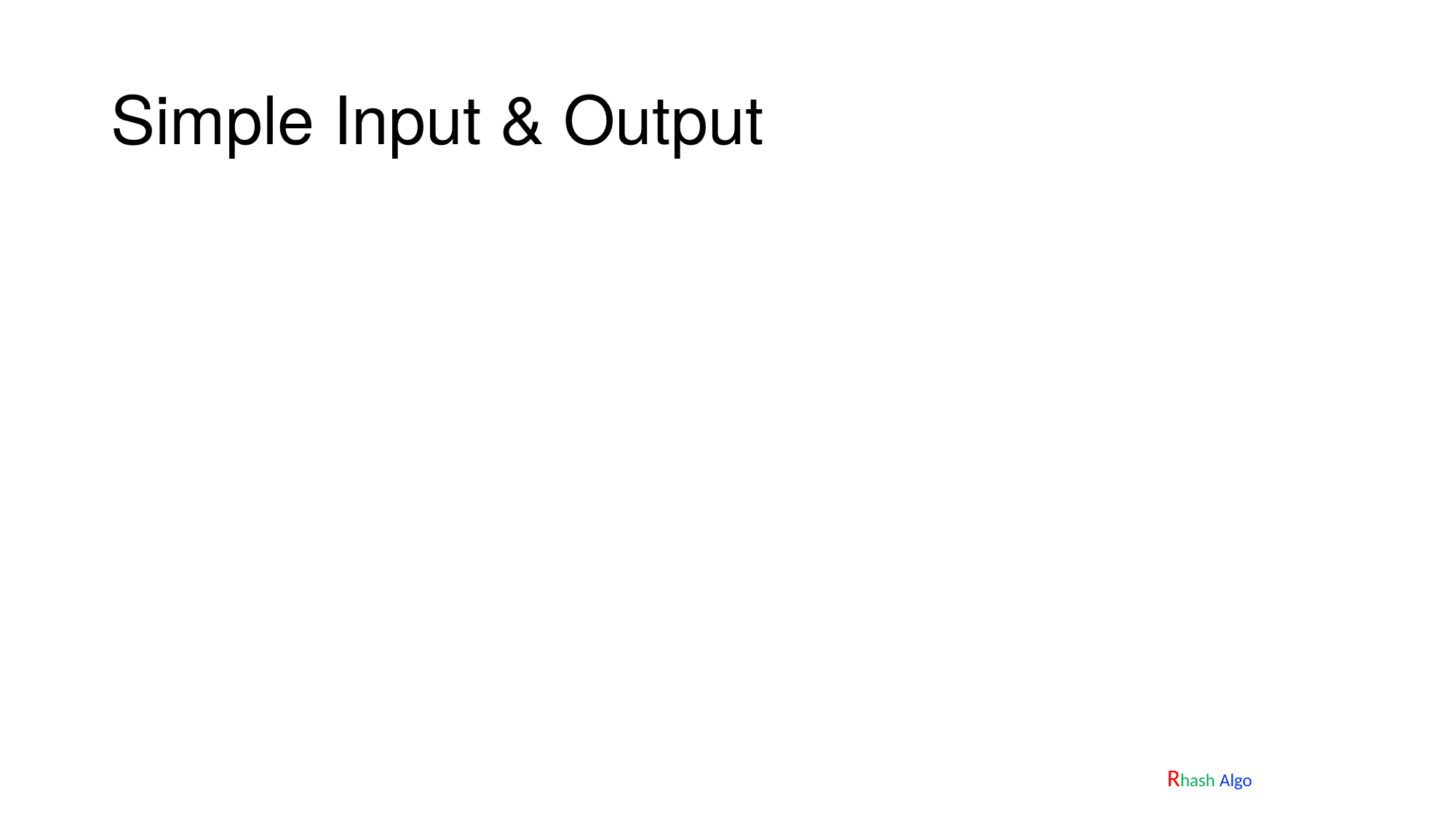

# Simple Input & Output

Rhash Algo